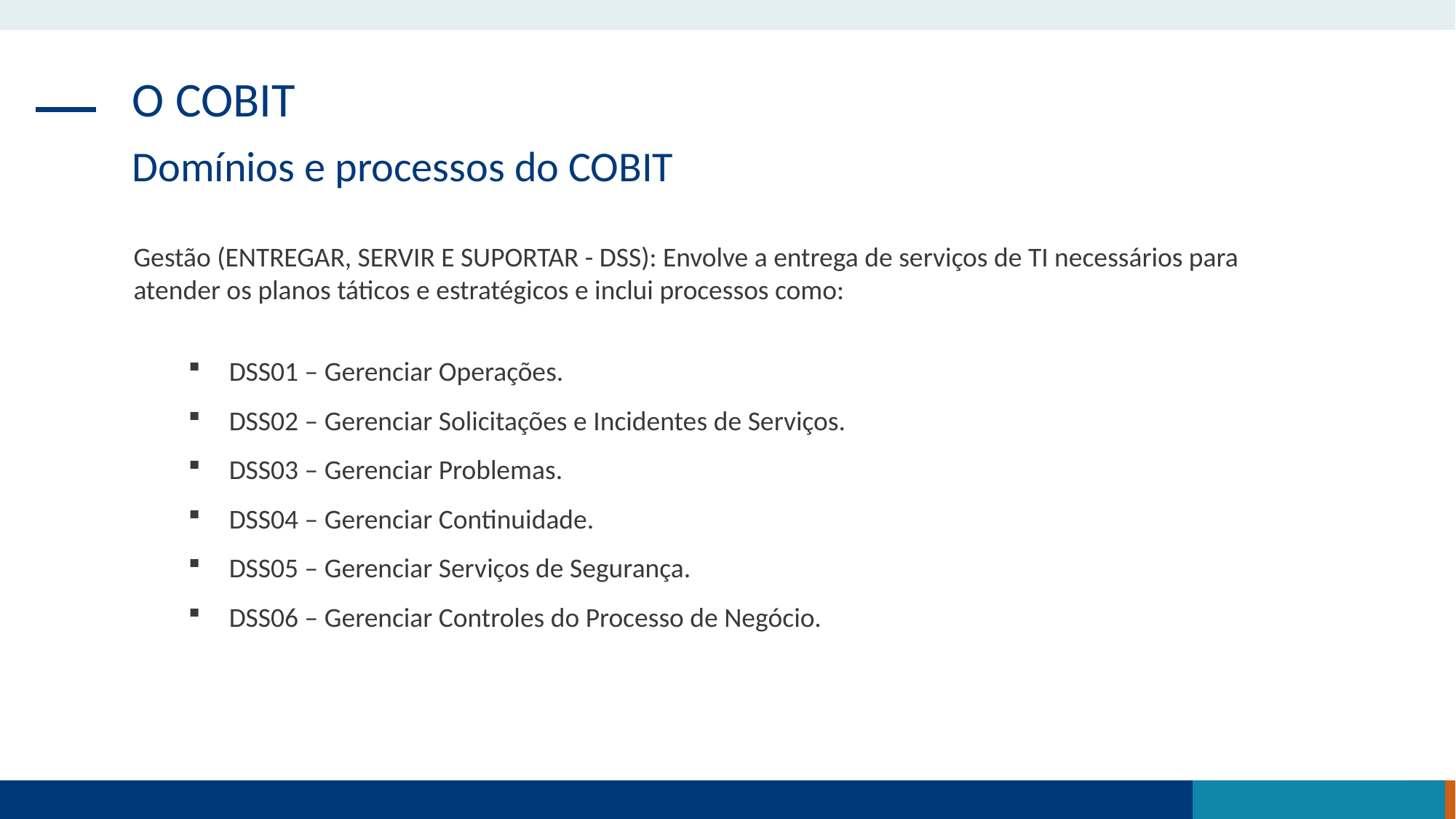

O COBIT
Domínios e processos do COBIT
Gestão (ENTREGAR, SERVIR E SUPORTAR - DSS): Envolve a entrega de serviços de TI necessários para atender os planos táticos e estratégicos e inclui processos como:

DSS01 – Gerenciar Operações.
DSS02 – Gerenciar Solicitações e Incidentes de Serviços.
DSS03 – Gerenciar Problemas.
DSS04 – Gerenciar Continuidade.
DSS05 – Gerenciar Serviços de Segurança.
DSS06 – Gerenciar Controles do Processo de Negócio.